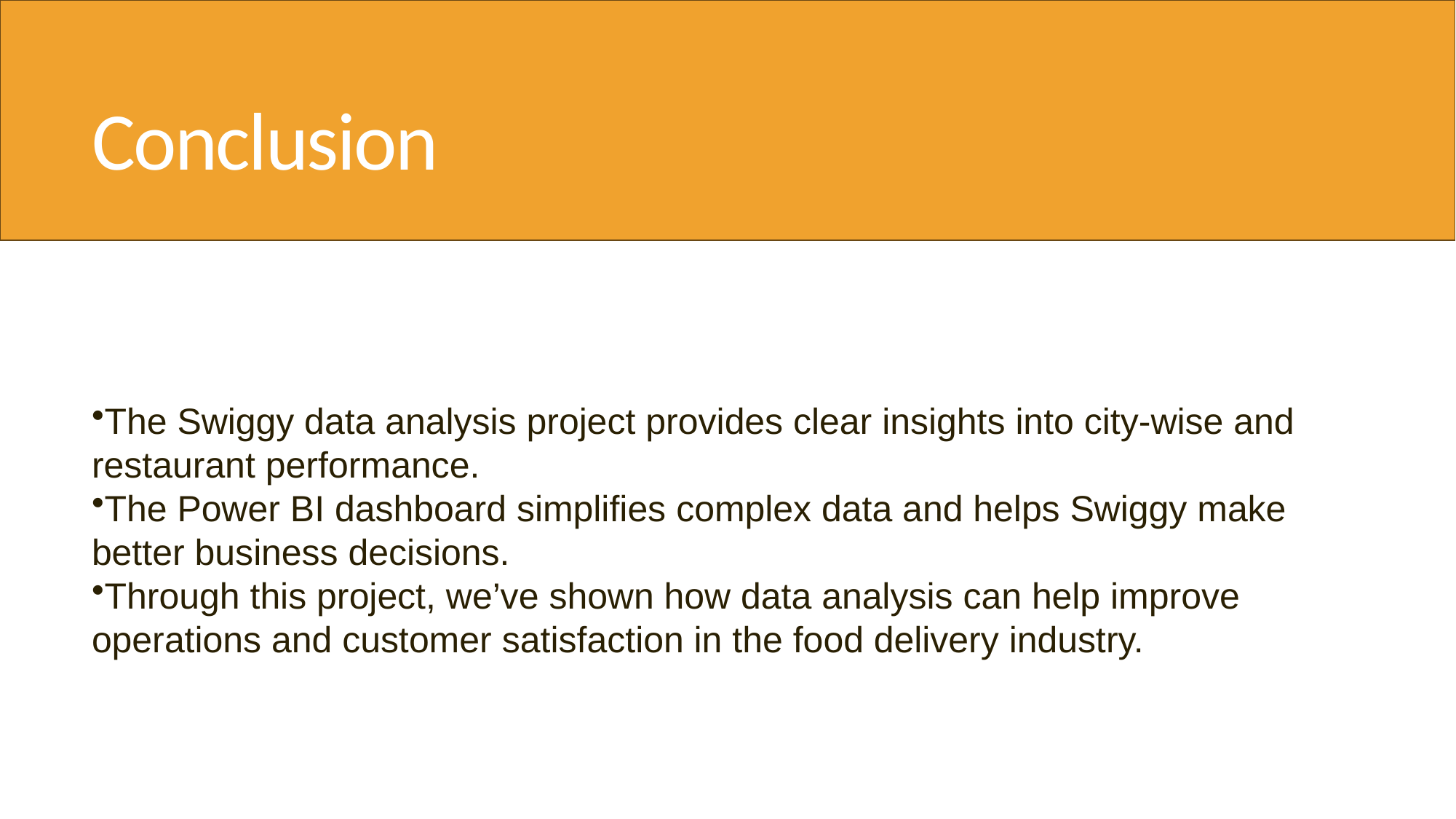

Conclusion

The Swiggy data analysis project provides clear insights into city-wise and restaurant performance.
The Power BI dashboard simplifies complex data and helps Swiggy make better business decisions.
Through this project, we’ve shown how data analysis can help improve operations and customer satisfaction in the food delivery industry.